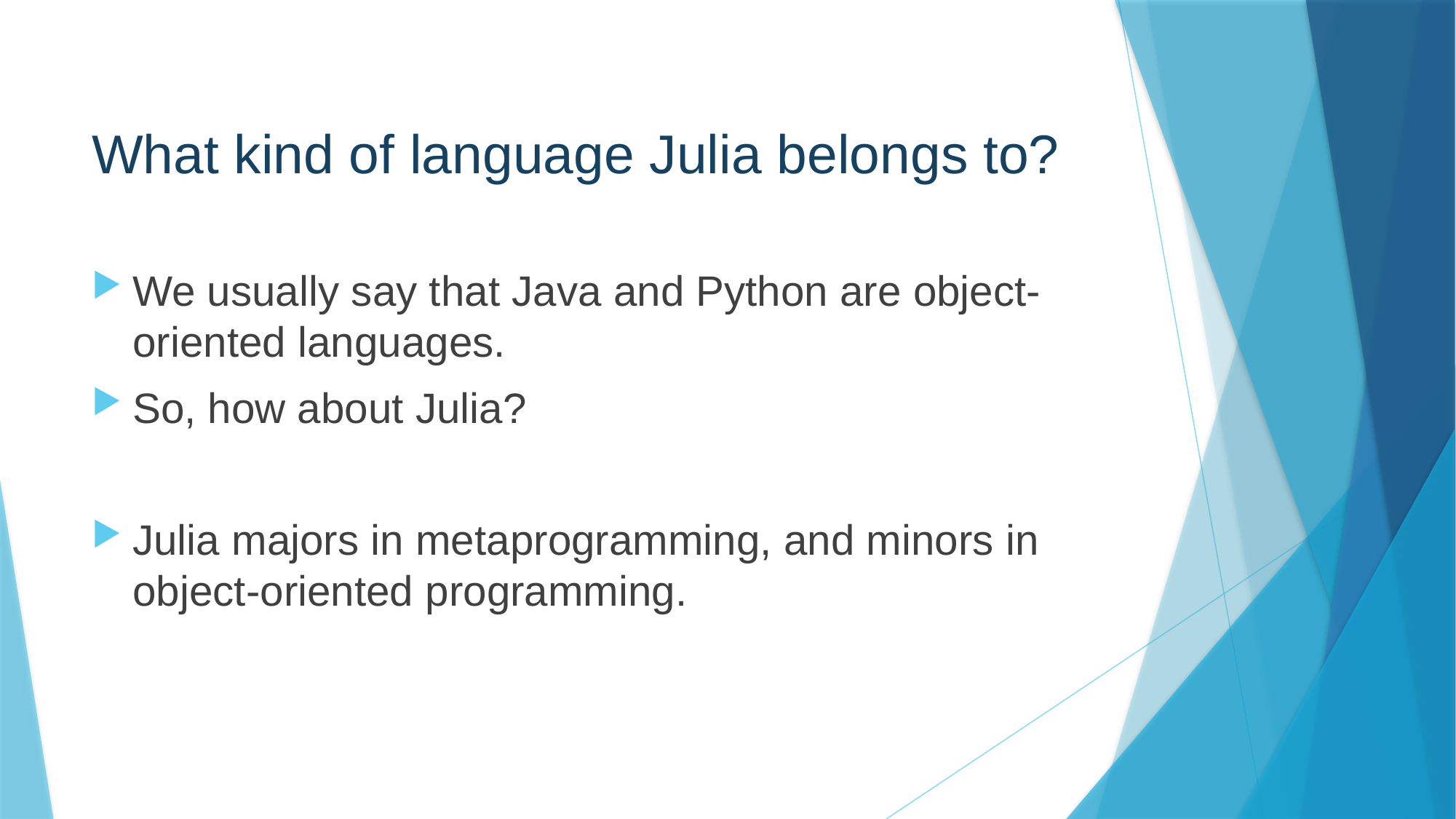

# What kind of language Julia belongs to?
We usually say that Java and Python are object-oriented languages.
So, how about Julia?

Julia majors in metaprogramming, and minors in object-oriented programming.